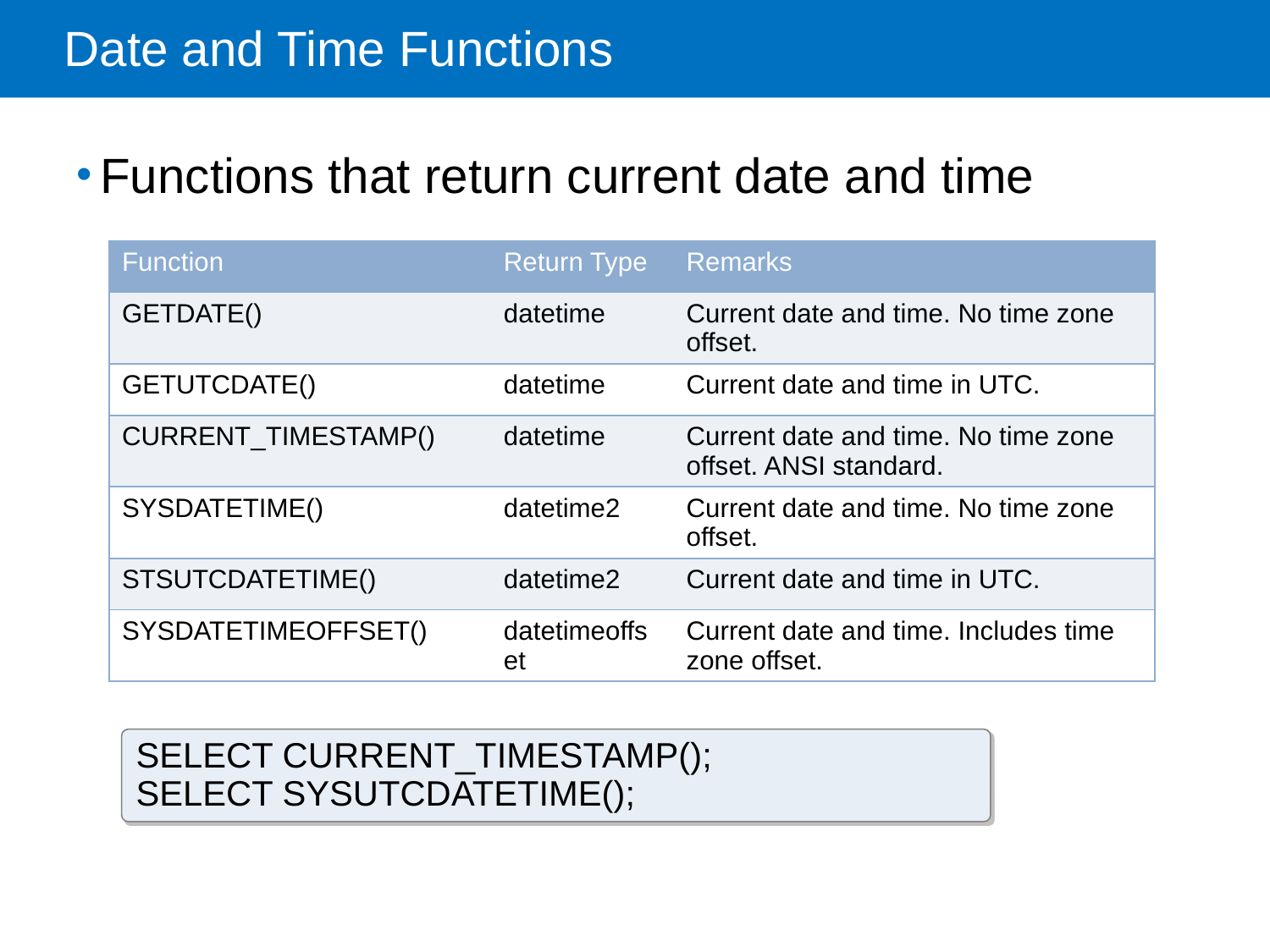

# Date and Time Functions
Functions that return current date and time
| Function | Return Type | Remarks |
| --- | --- | --- |
| GETDATE() | datetime | Current date and time. No time zone offset. |
| GETUTCDATE() | datetime | Current date and time in UTC. |
| CURRENT\_TIMESTAMP() | datetime | Current date and time. No time zone offset. ANSI standard. |
| SYSDATETIME() | datetime2 | Current date and time. No time zone offset. |
| STSUTCDATETIME() | datetime2 | Current date and time in UTC. |
| SYSDATETIMEOFFSET() | datetimeoffset | Current date and time. Includes time zone offset. |
SELECT CURRENT_TIMESTAMP();
SELECT SYSUTCDATETIME();